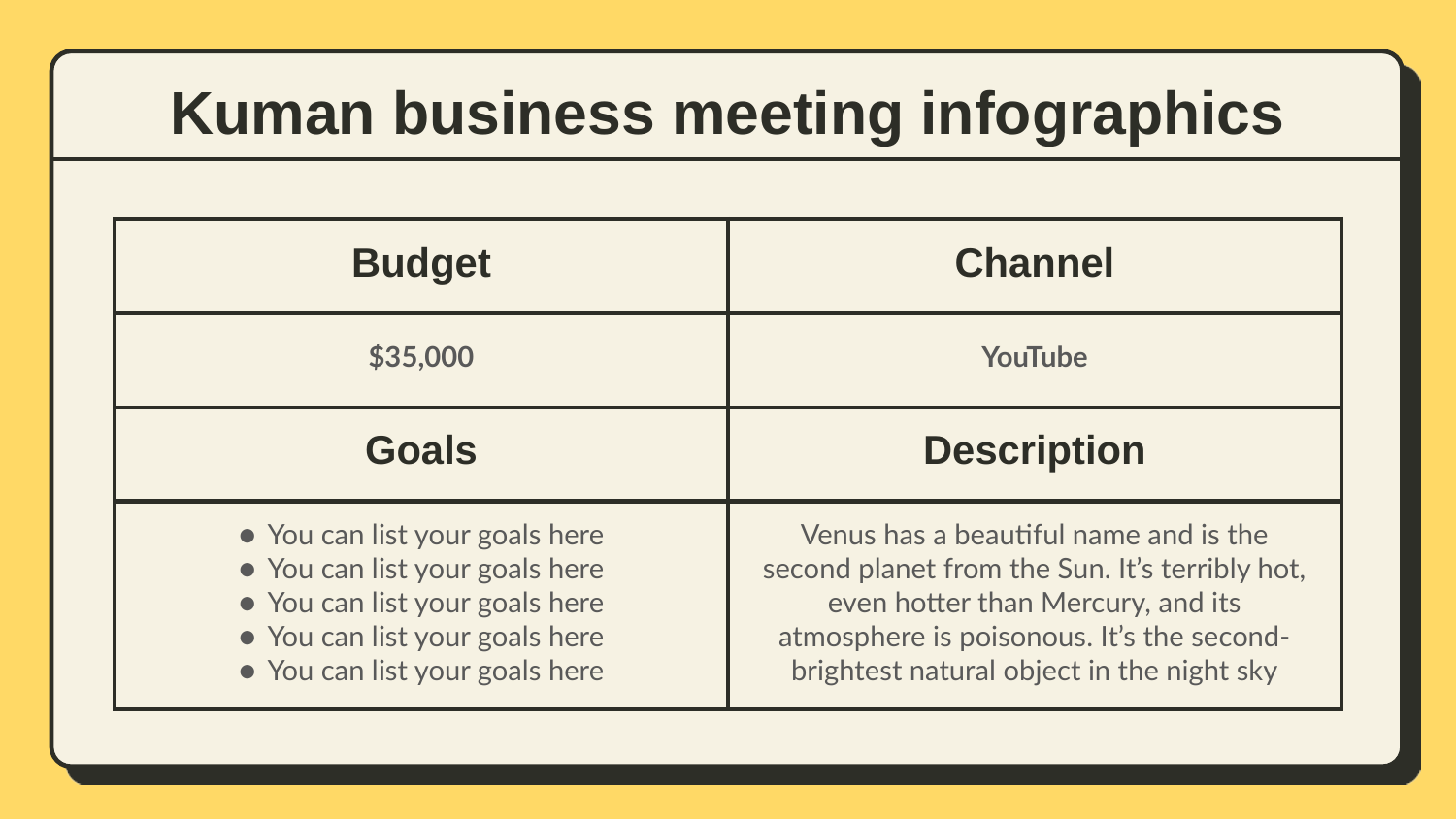

# Kuman business meeting infographics
| Budget | Channel |
| --- | --- |
| $35,000 | YouTube |
| Goals | Description |
| You can list your goals here You can list your goals here You can list your goals here You can list your goals here You can list your goals here | Venus has a beautiful name and is the second planet from the Sun. It’s terribly hot, even hotter than Mercury, and its atmosphere is poisonous. It’s the second-brightest natural object in the night sky |